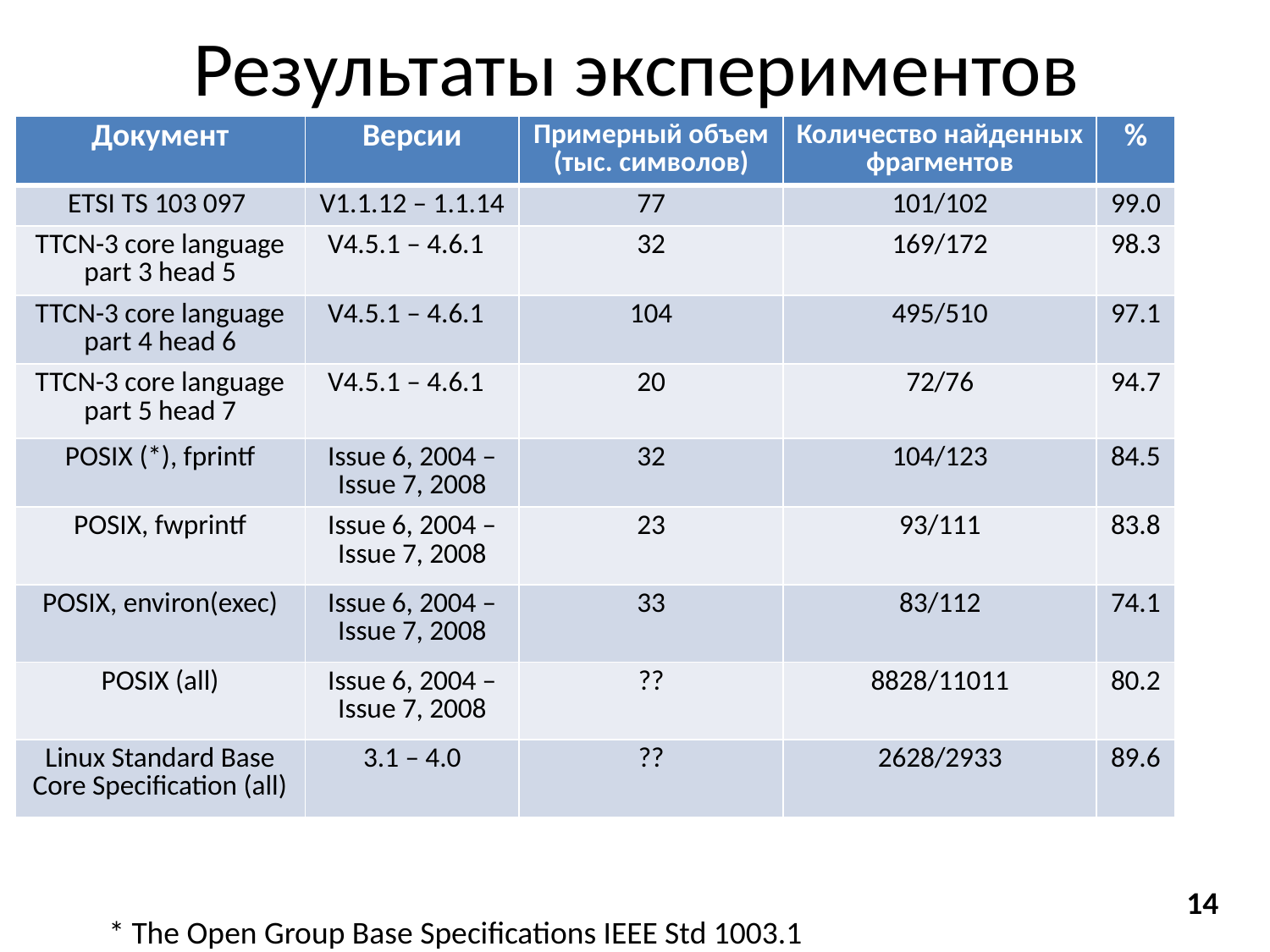

# Результаты экспериментов
| Документ | Версии | Примерный объем (тыс. символов) | Количество найденных фрагментов | % |
| --- | --- | --- | --- | --- |
| ETSI TS 103 097 | V1.1.12 – 1.1.14 | 77 | 101/102 | 99.0 |
| TTCN-3 core language part 3 head 5 | V4.5.1 – 4.6.1 | 32 | 169/172 | 98.3 |
| TTCN-3 core language part 4 head 6 | V4.5.1 – 4.6.1 | 104 | 495/510 | 97.1 |
| TTCN-3 core language part 5 head 7 | V4.5.1 – 4.6.1 | 20 | 72/76 | 94.7 |
| POSIX (\*), fprintf | Issue 6, 2004 – Issue 7, 2008 | 32 | 104/123 | 84.5 |
| POSIX, fwprintf | Issue 6, 2004 – Issue 7, 2008 | 23 | 93/111 | 83.8 |
| POSIX, environ(exec) | Issue 6, 2004 – Issue 7, 2008 | 33 | 83/112 | 74.1 |
| POSIX (all) | Issue 6, 2004 – Issue 7, 2008 | ?? | 8828/11011 | 80.2 |
| Linux Standard Base Core Specification (all) | 3.1 – 4.0 | ?? | 2628/2933 | 89.6 |
14
 * The Open Group Base Specifications IEEE Std 1003.1